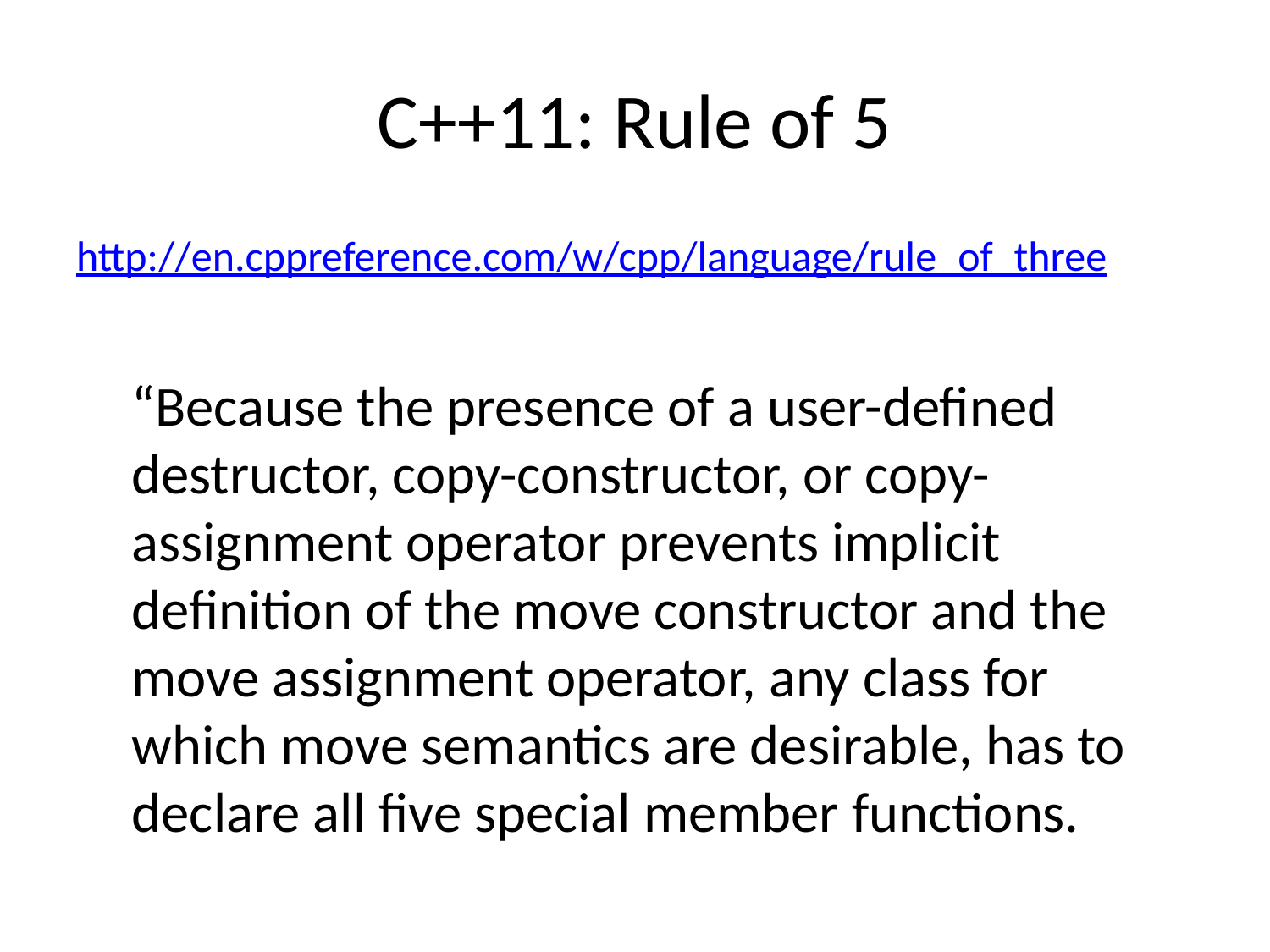

# C++11: Rule of 5
http://en.cppreference.com/w/cpp/language/rule_of_three

“Because the presence of a user-defined destructor, copy-constructor, or copy-assignment operator prevents implicit definition of the move constructor and the move assignment operator, any class for which move semantics are desirable, has to declare all five special member functions.